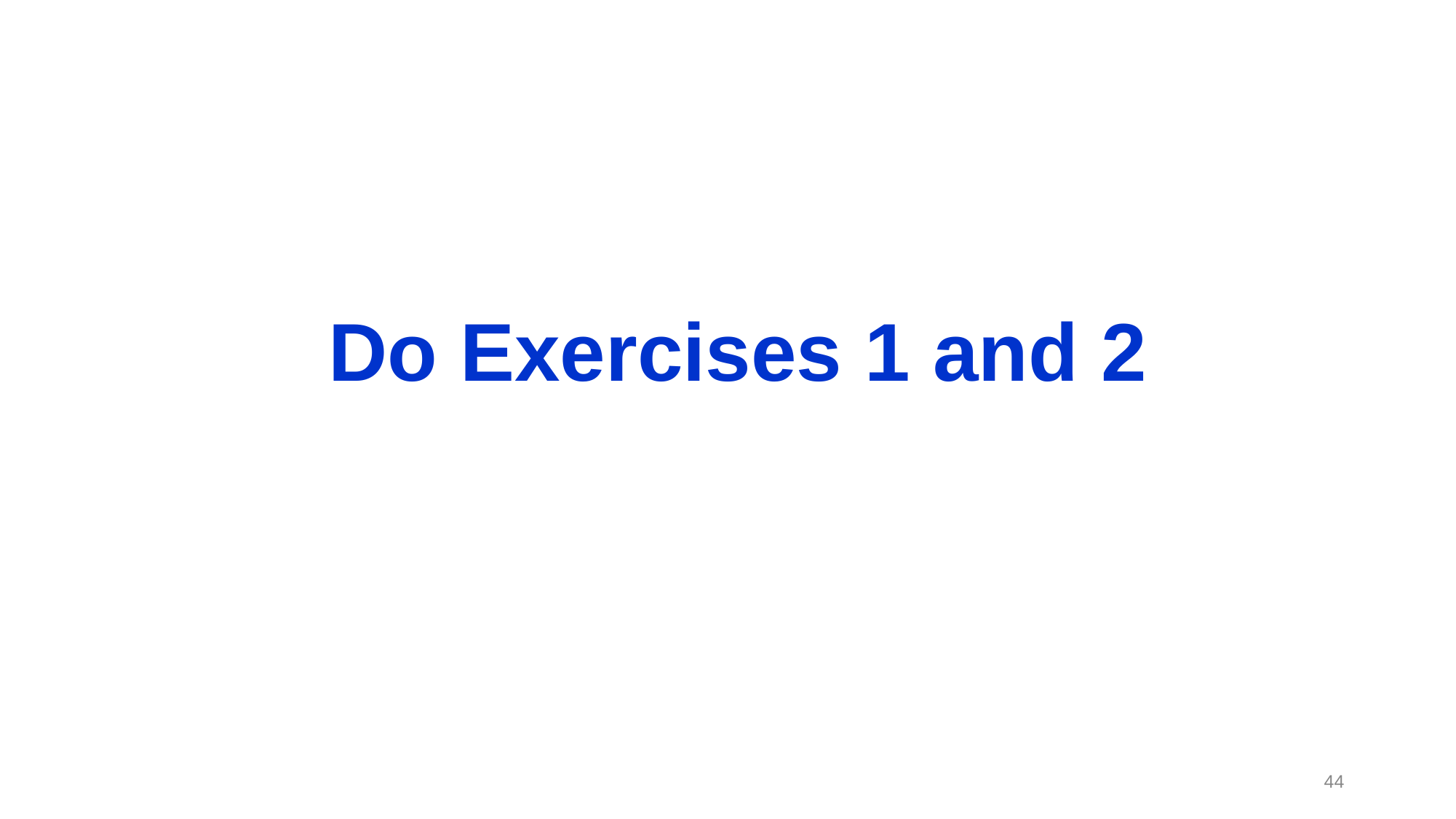

# Do Exercises 1 and 2
44